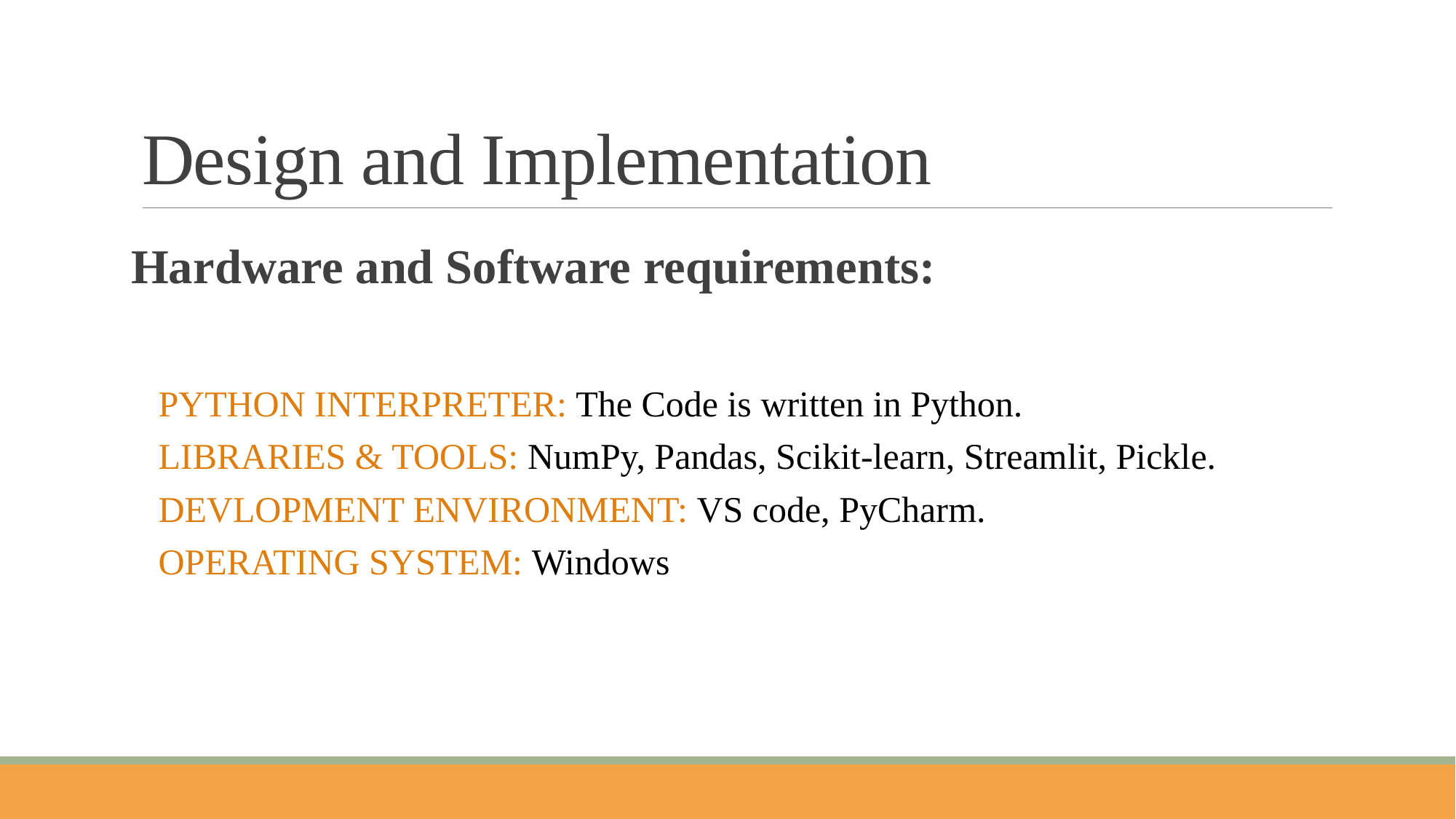

# Design and Implementation
Hardware and Software requirements:

 PYTHON INTERPRETER: The Code is written in Python.
 LIBRARIES & TOOLS: NumPy, Pandas, Scikit-learn, Streamlit, Pickle.
 DEVLOPMENT ENVIRONMENT: VS code, PyCharm.
   OPERATING SYSTEM: Windows